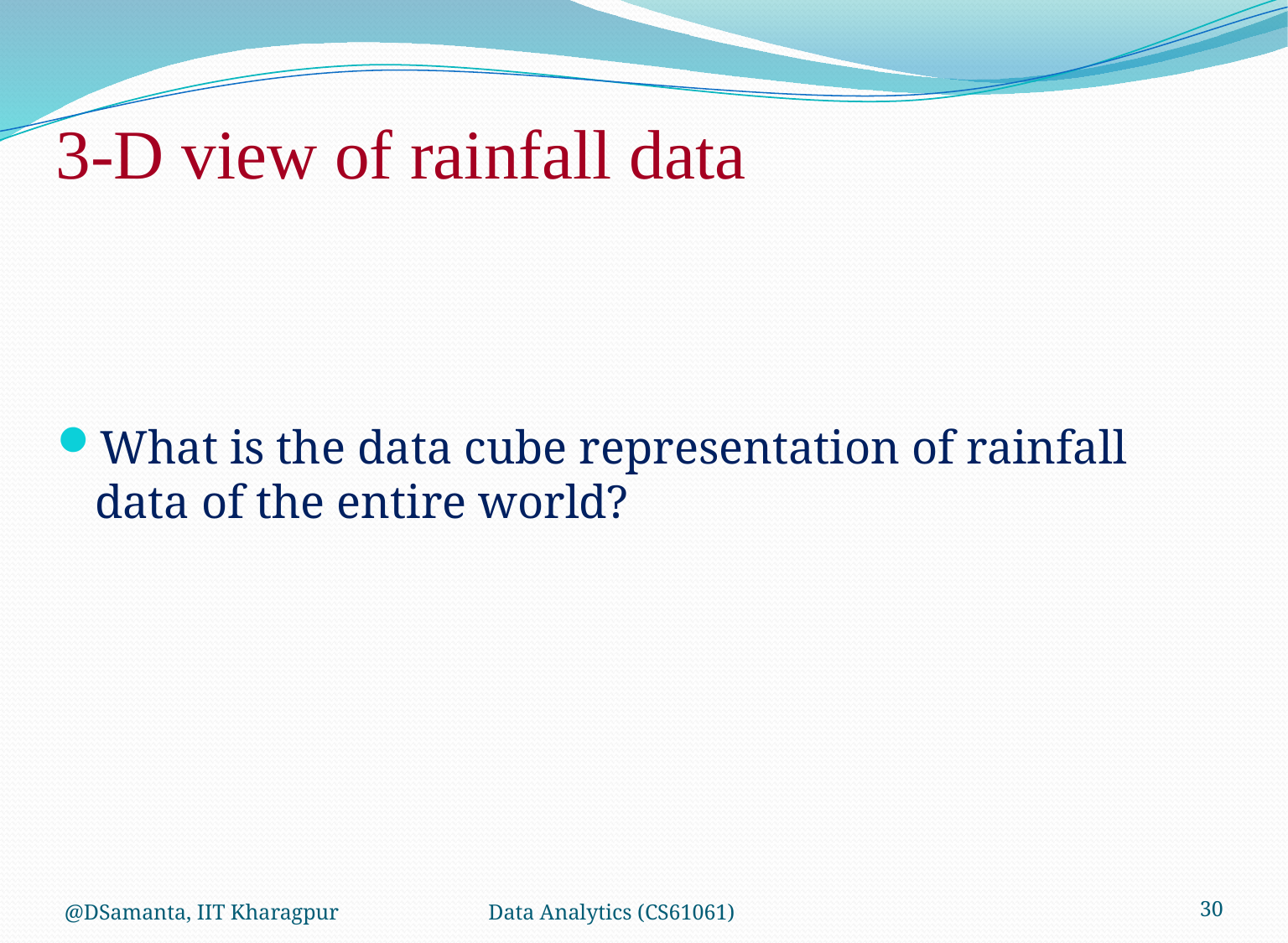

# 3-D view of rainfall data
What is the data cube representation of rainfall data of the entire world?
@DSamanta, IIT Kharagpur
Data Analytics (CS61061)
30